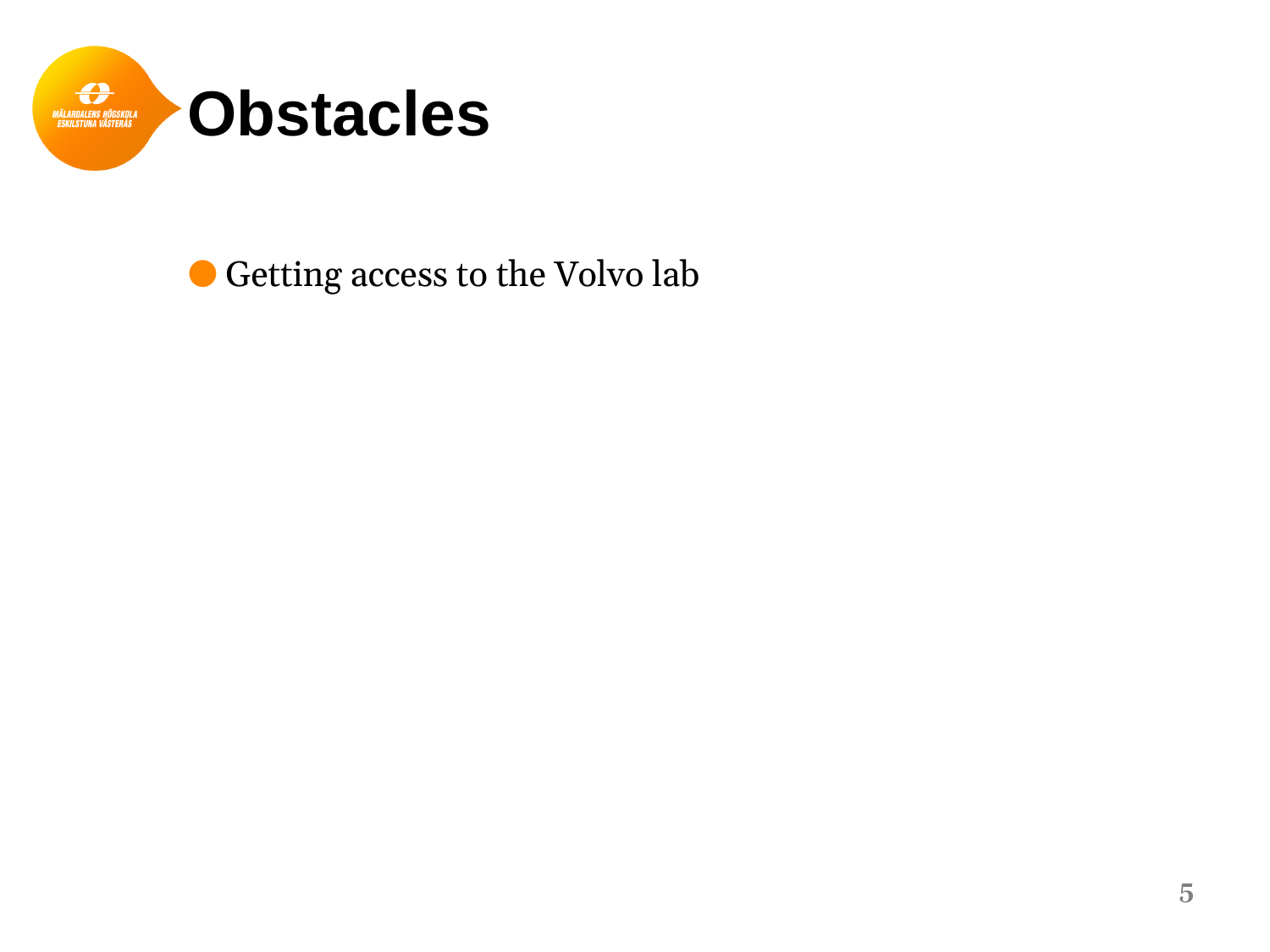

# Obstacles
Getting access to the Volvo lab
5